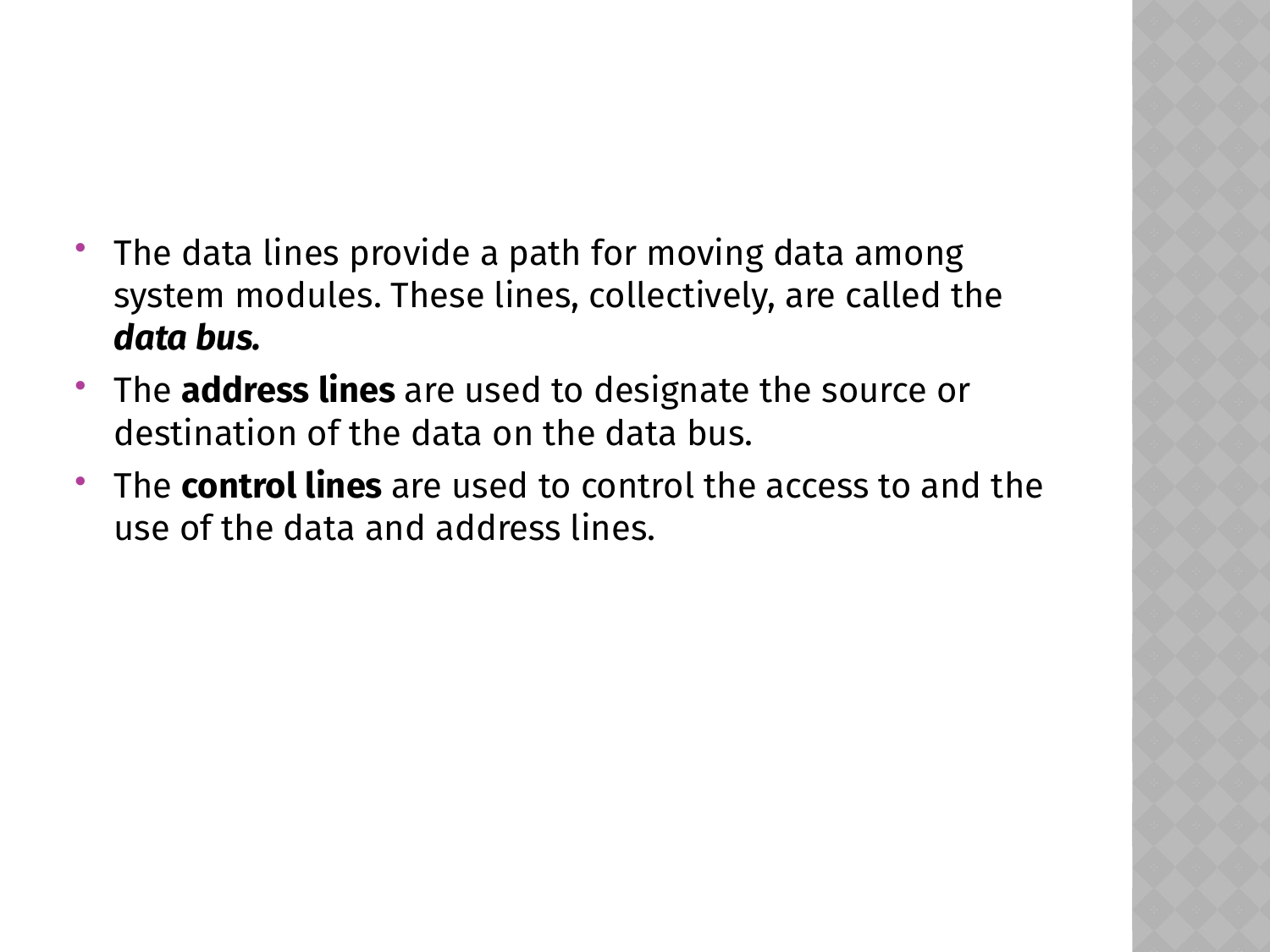

#
The data lines provide a path for moving data among system modules. These lines, collectively, are called the data bus.
The address lines are used to designate the source or destination of the data on the data bus.
The control lines are used to control the access to and the use of the data and address lines.